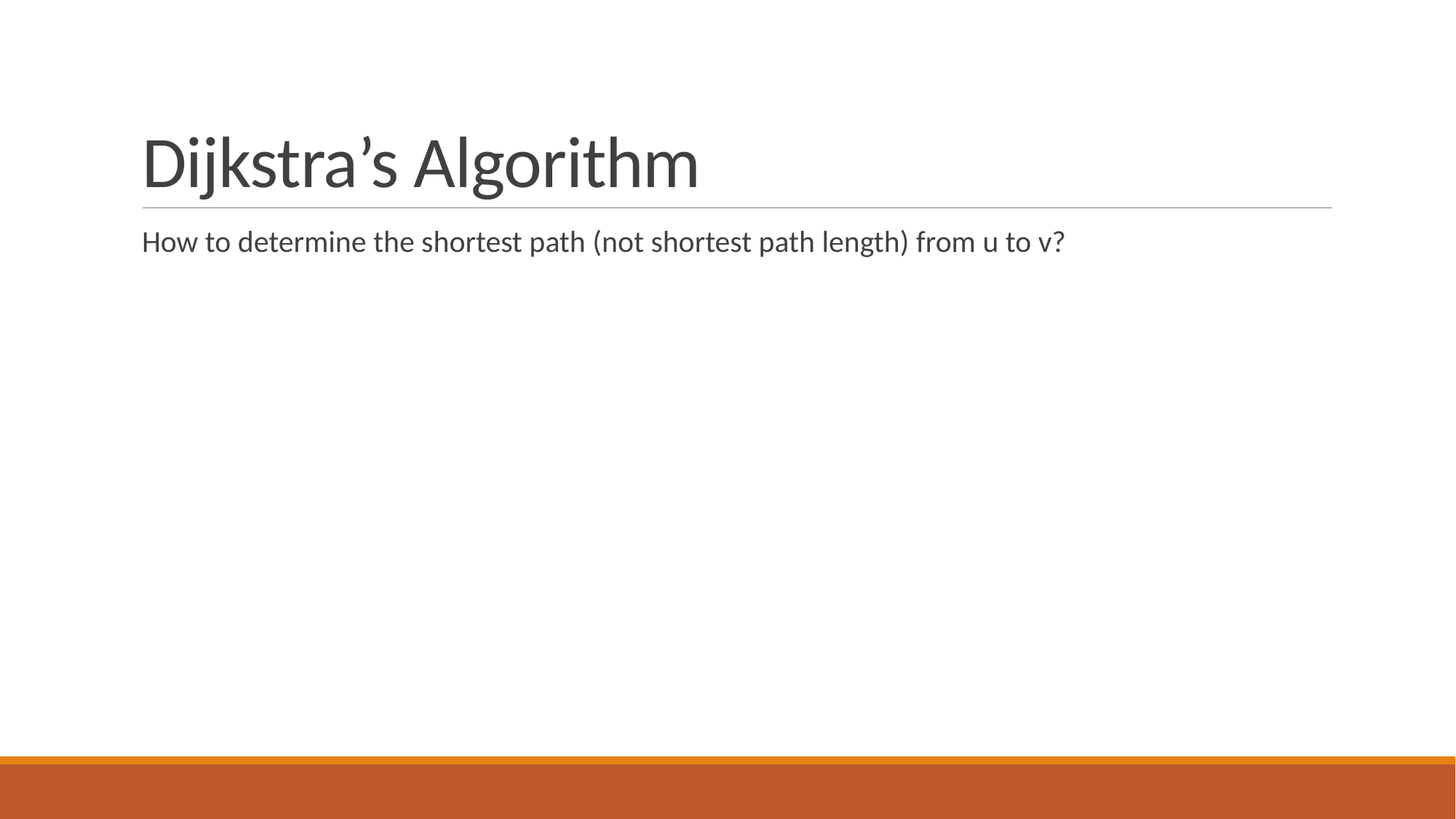

# Dijkstra’s Algorithm
How to determine the shortest path (not shortest path length) from u to v?